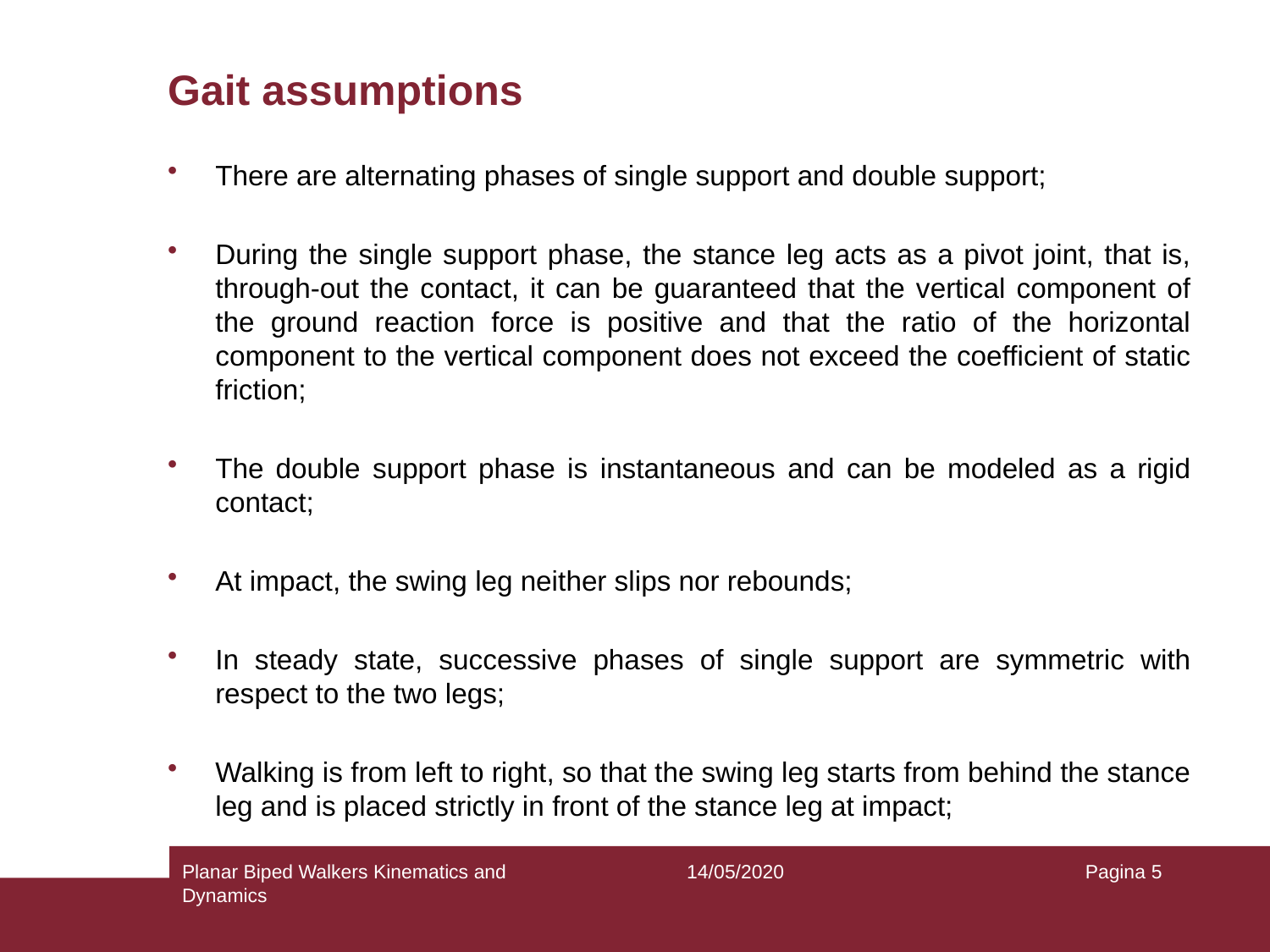

# Gait assumptions
There are alternating phases of single support and double support;

During the single support phase, the stance leg acts as a pivot joint, that is, through-out the contact, it can be guaranteed that the vertical component of the ground reaction force is positive and that the ratio of the horizontal component to the vertical component does not exceed the coefficient of static friction;

The double support phase is instantaneous and can be modeled as a rigid contact;

At impact, the swing leg neither slips nor rebounds;

In steady state, successive phases of single support are symmetric with respect to the two legs;

Walking is from left to right, so that the swing leg starts from behind the stance leg and is placed strictly in front of the stance leg at impact;

Planar Biped Walkers Kinematics and Dynamics
14/05/2020
Pagina 5